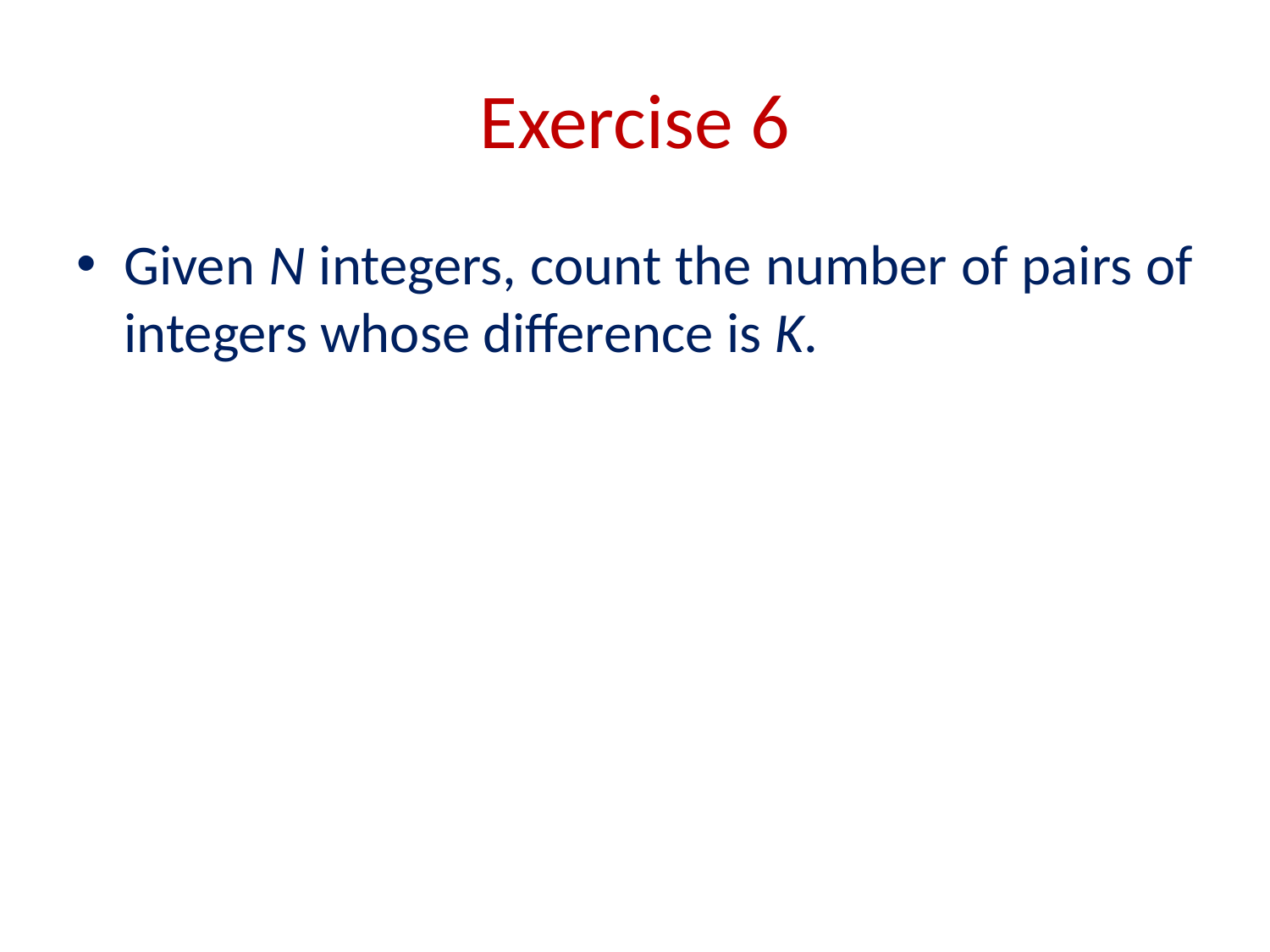

# Exercise 6
Given N integers, count the number of pairs of integers whose difference is K.